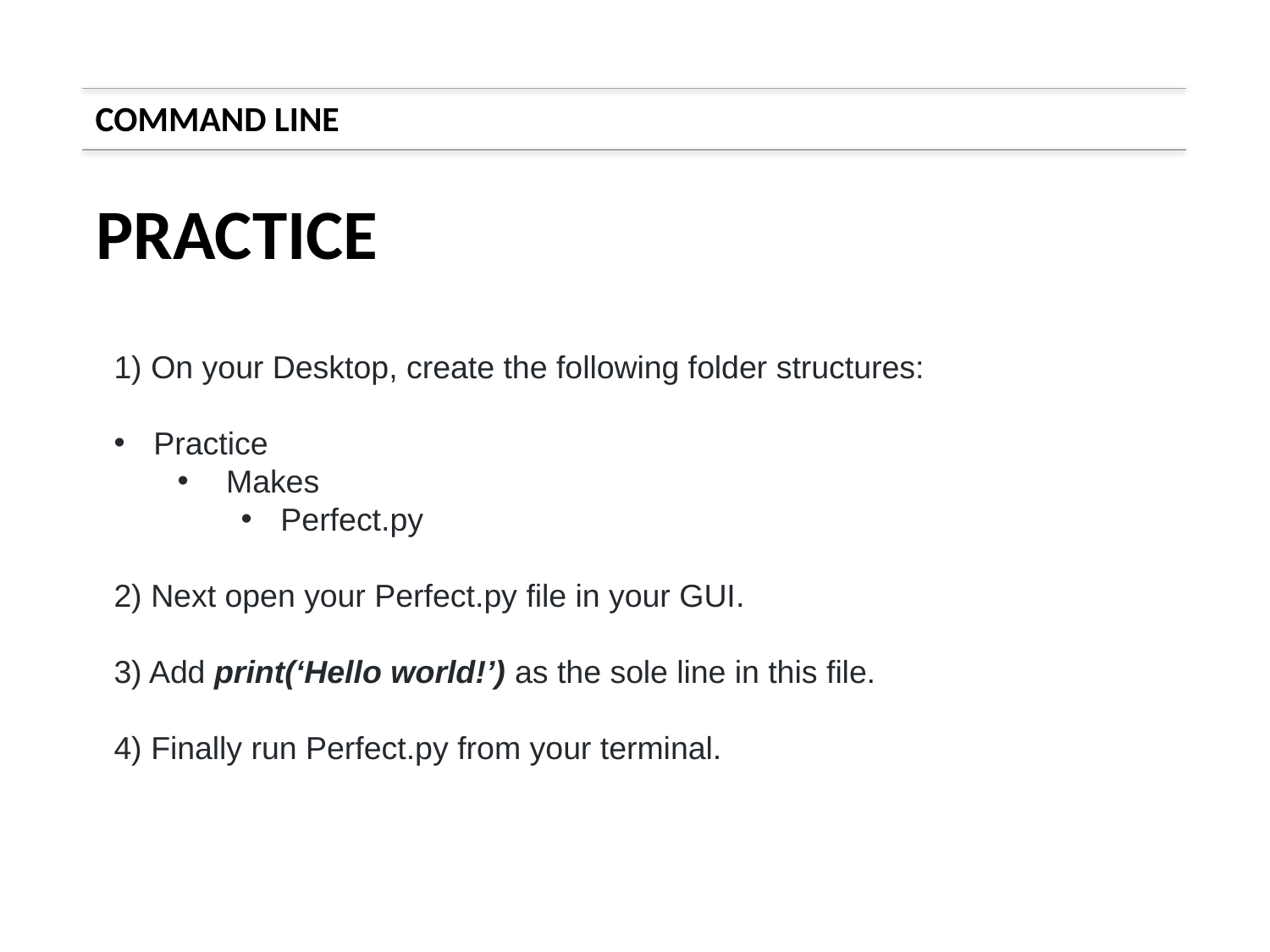

COMMAND LINE
PRACTICE
1) On your Desktop, create the following folder structures:

Practice
 Makes
Perfect.py

2) Next open your Perfect.py file in your GUI.

3) Add print(‘Hello world!’) as the sole line in this file.

4) Finally run Perfect.py from your terminal.